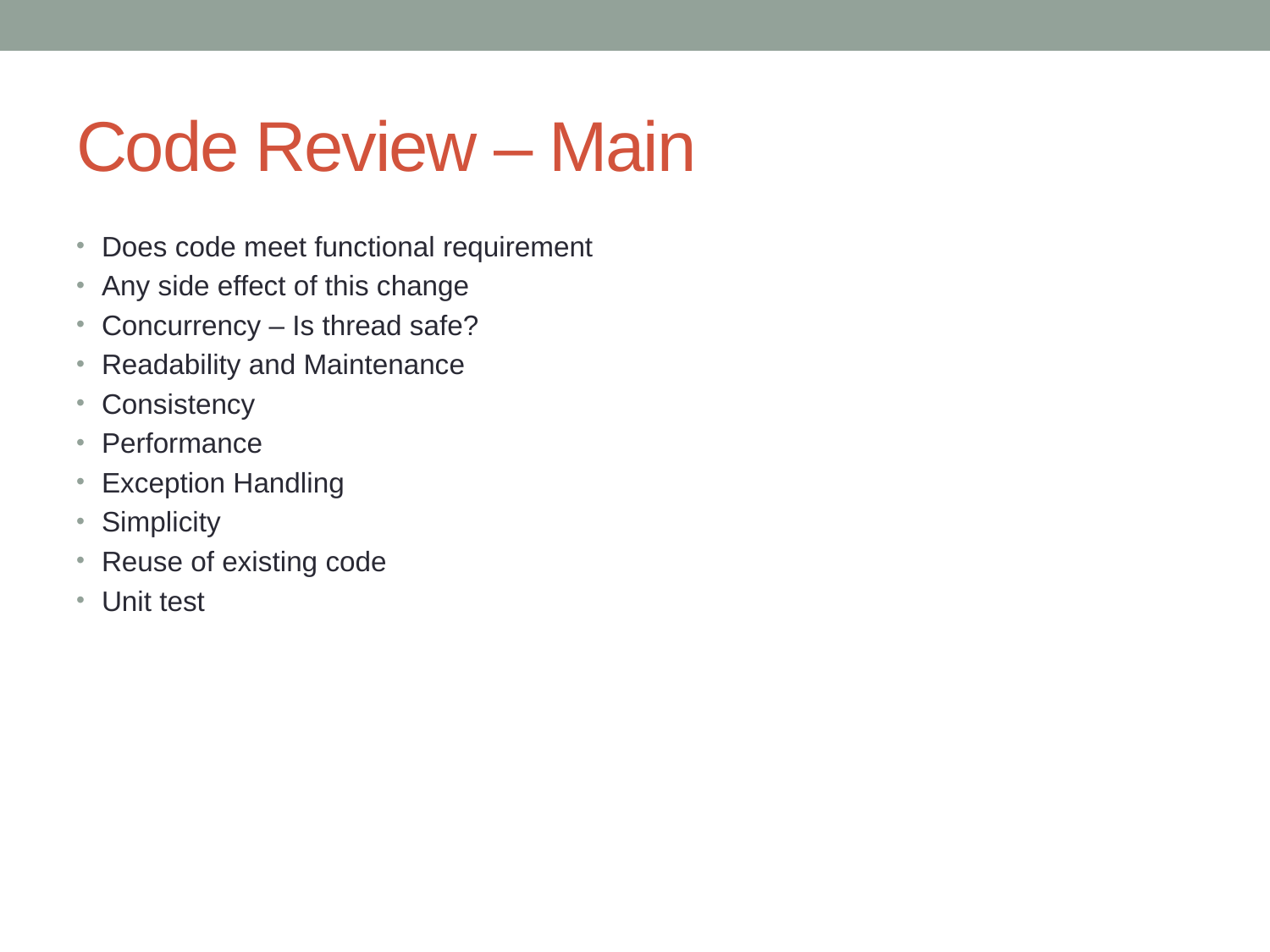

# Code Review – Main
Does code meet functional requirement
Any side effect of this change
Concurrency – Is thread safe?
Readability and Maintenance
Consistency
Performance
Exception Handling
Simplicity
Reuse of existing code
Unit test